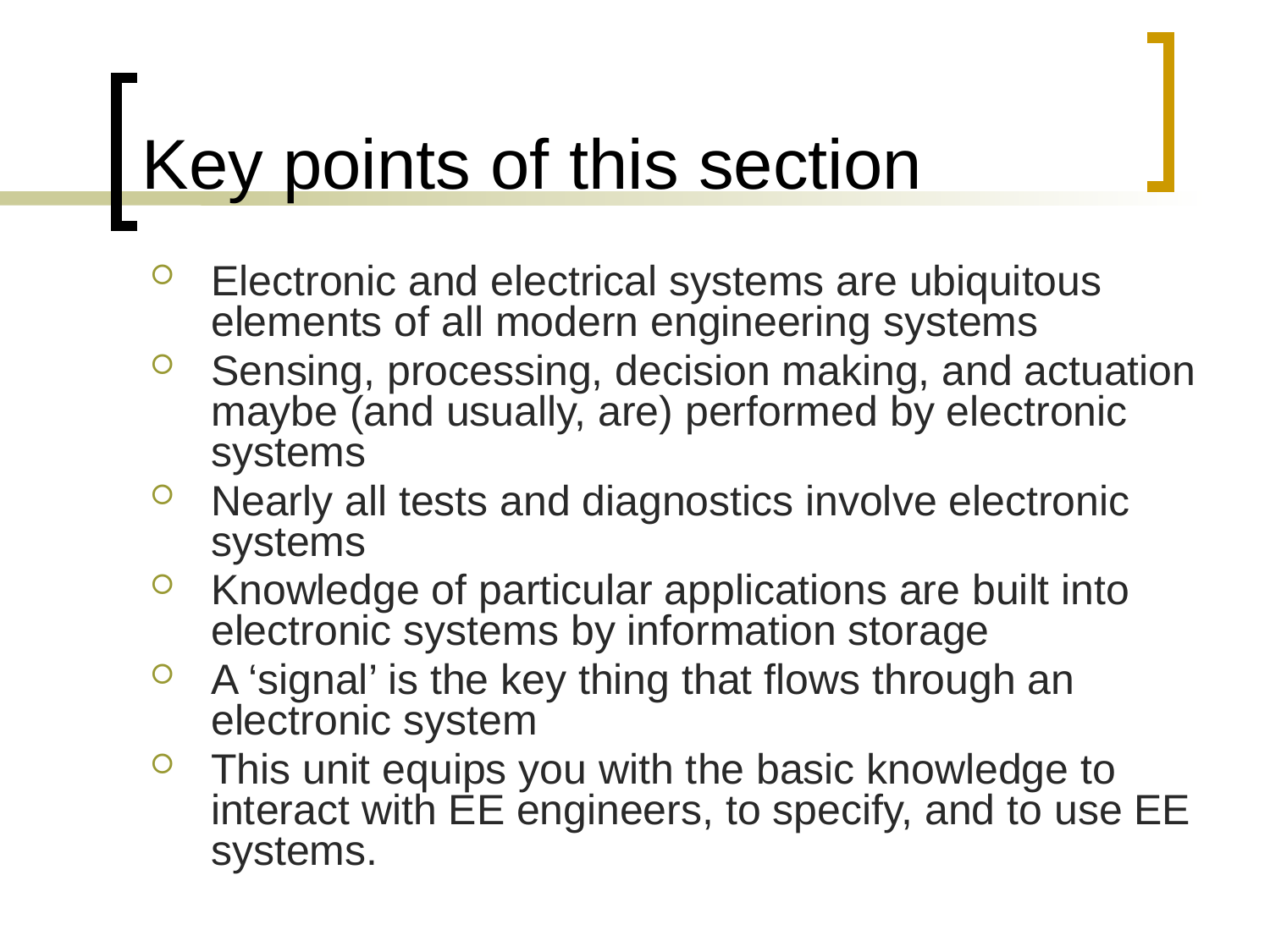

# Key points of this section
Electronic and electrical systems are ubiquitous elements of all modern engineering systems
Sensing, processing, decision making, and actuation maybe (and usually, are) performed by electronic systems
Nearly all tests and diagnostics involve electronic systems
Knowledge of particular applications are built into electronic systems by information storage
A ‘signal’ is the key thing that flows through an electronic system
This unit equips you with the basic knowledge to interact with EE engineers, to specify, and to use EE systems.